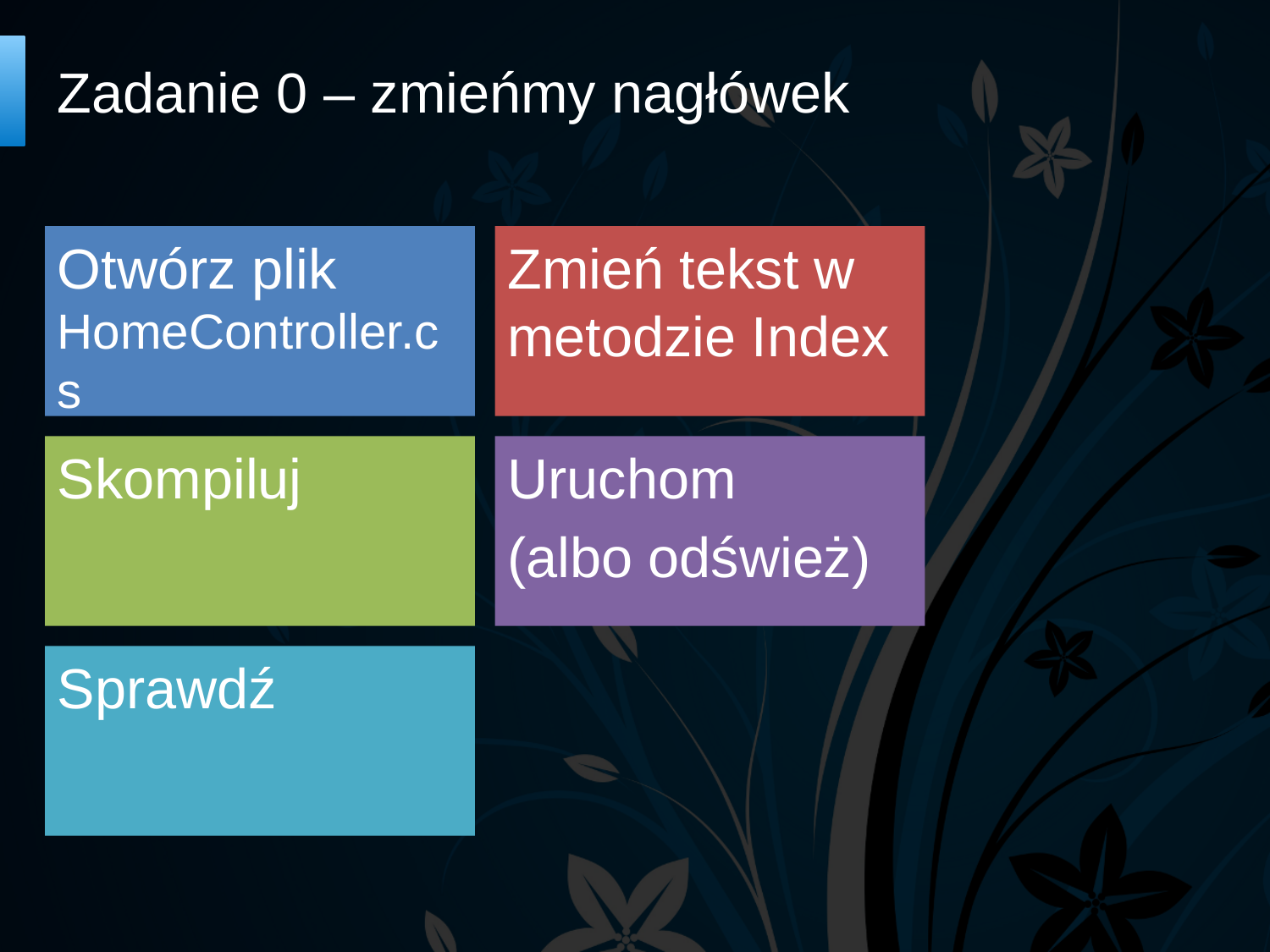

# Zadanie 0 – zmieńmy nagłówek
Otwórz plik HomeController.cs
Zmień tekst w metodzie Index
Skompiluj
Uruchom
(albo odśwież)
Sprawdź